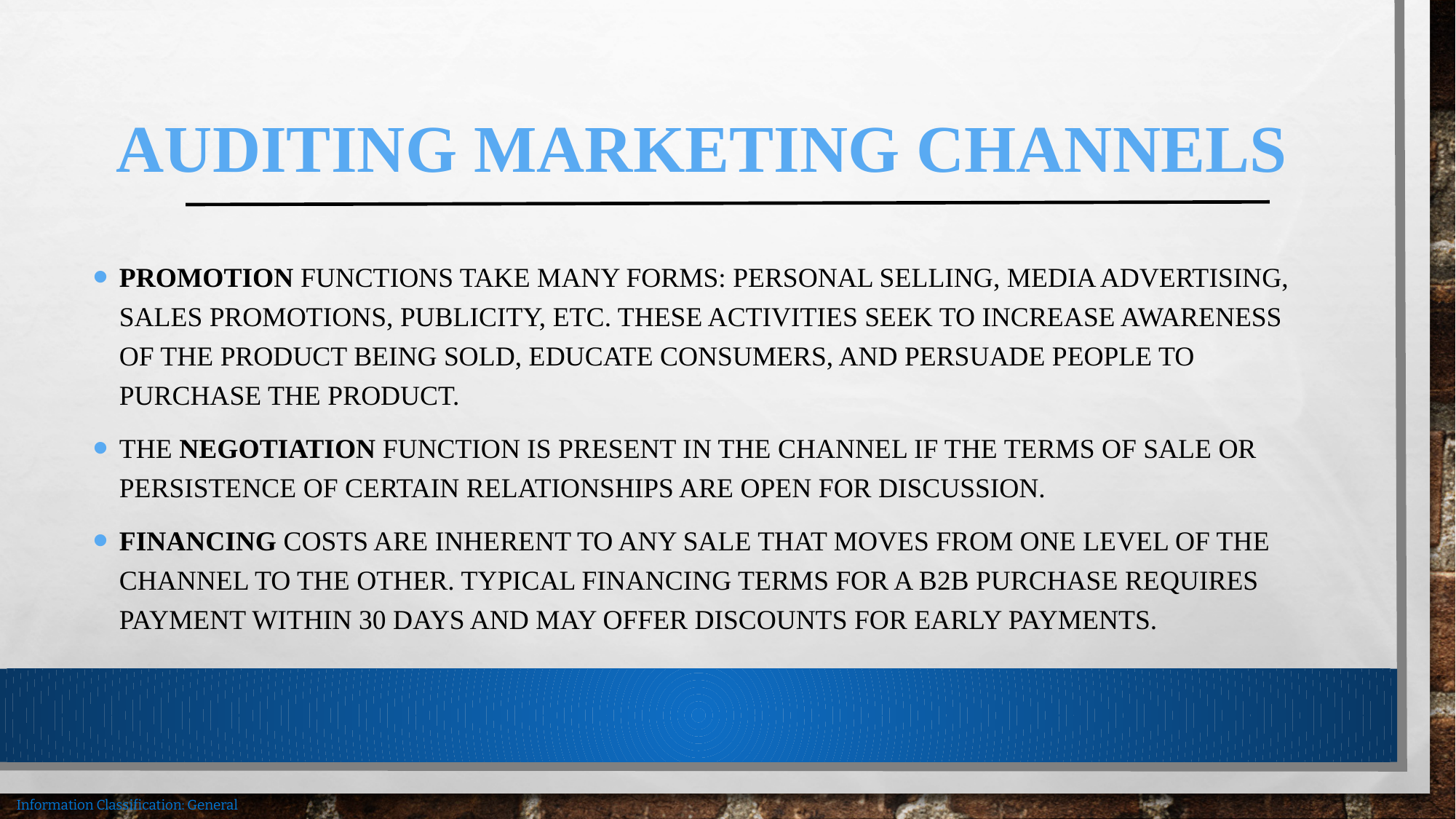

# Auditing Marketing Channels
Promotion functions take many forms: personal selling, media advertising, sales promotions, publicity, etc. These activities seek to increase awareness of the product being sold, educate consumers, and persuade people to purchase the product.
The Negotiation function is present in the channel if the terms of sale or persistence of certain relationships are open for discussion.
Financing costs are inherent to any sale that moves from one level of the channel to the other. Typical financing terms for a B2B purchase requires payment within 30 days and may offer discounts for early payments.